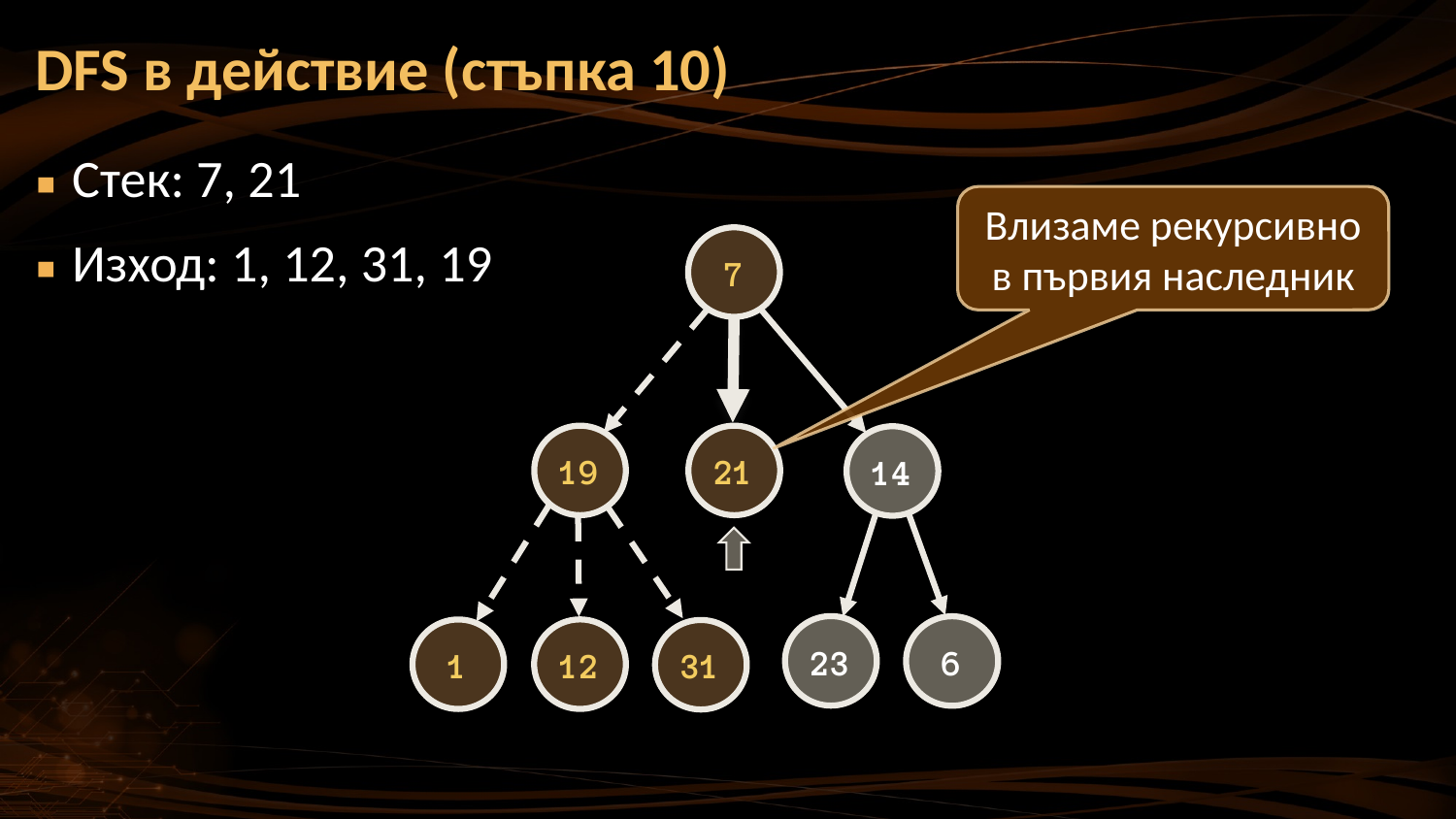

DFS в действие (стъпка 10)
Стек: 7, 21
Изход: 1, 12, 31, 19
Влизаме рекурсивно в първия наследник
7
21
19
14
23
6
12
1
31